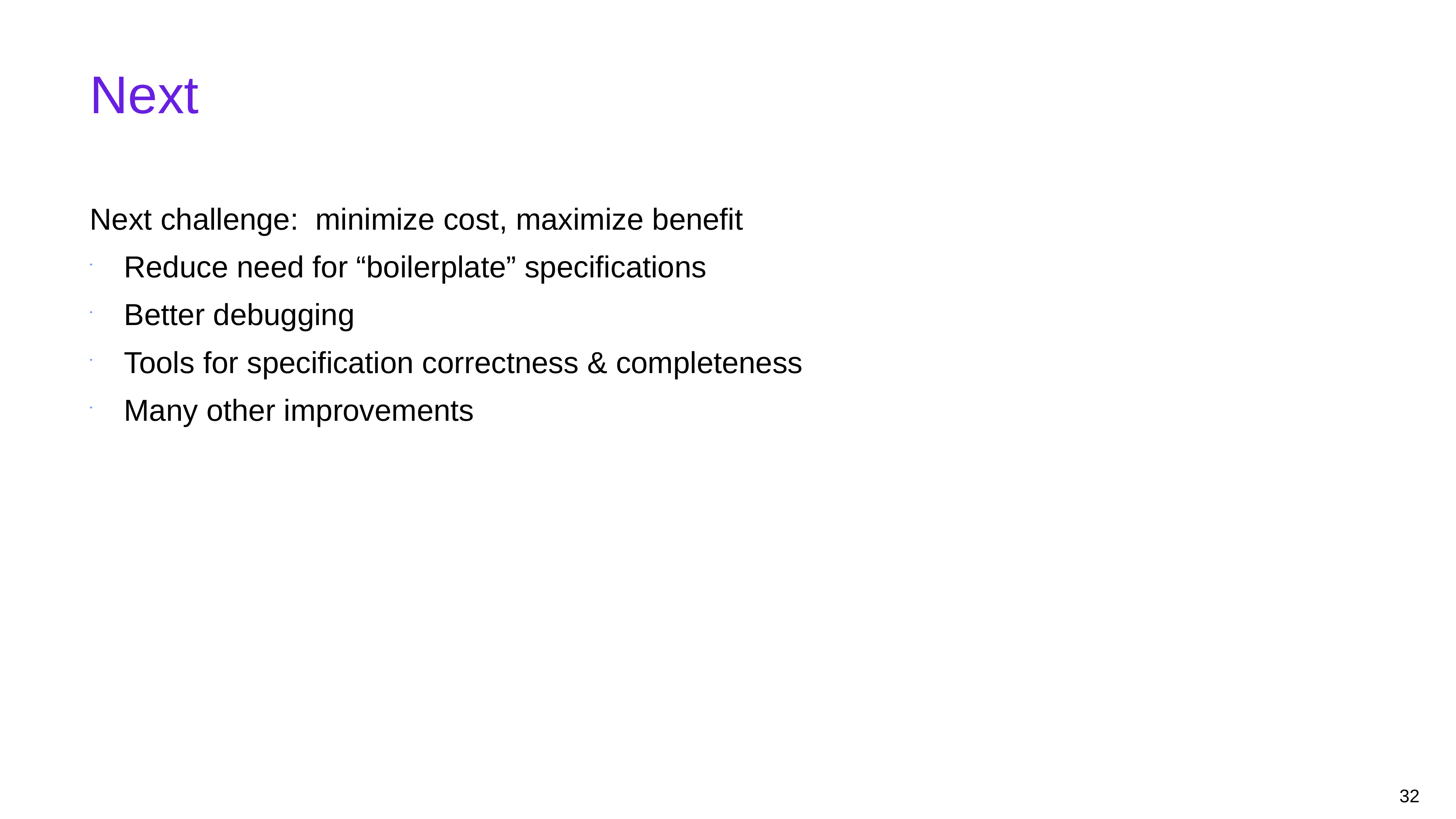

# Next

Next challenge:  minimize cost, maximize benefit
Reduce need for “boilerplate” specifications
Better debugging
Tools for specification correctness & completeness
Many other improvements

32